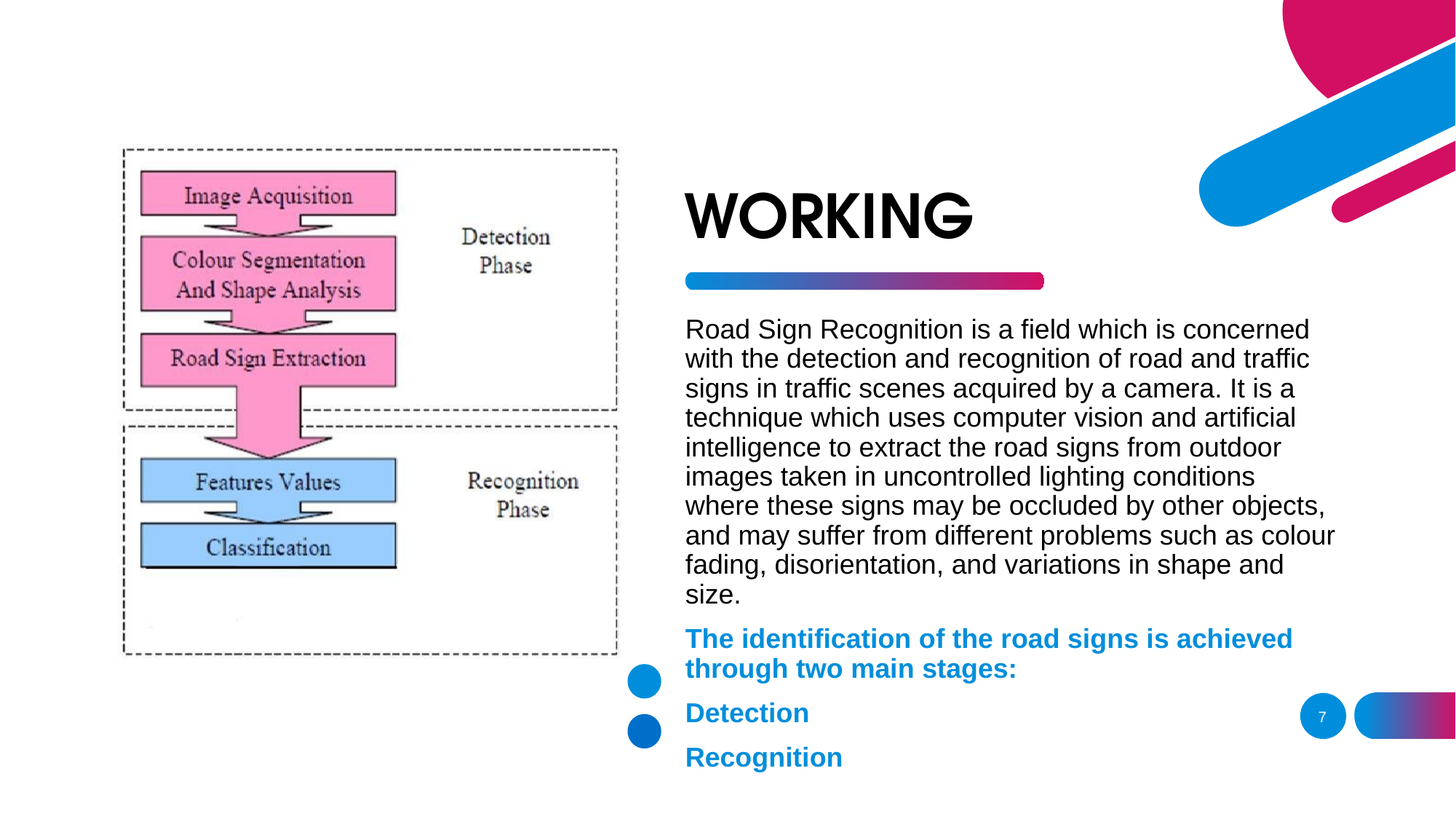

### Chart

| Category |
|---|
# WORKING
Road Sign Recognition is a field which is concerned with the detection and recognition of road and traffic signs in traffic scenes acquired by a camera. It is a technique which uses computer vision and artificial intelligence to extract the road signs from outdoor images taken in uncontrolled lighting conditions where these signs may be occluded by other objects, and may suffer from different problems such as colour fading, disorientation, and variations in shape and size.
The identification of the road signs is achieved through two main stages:
Detection
Recognition

7